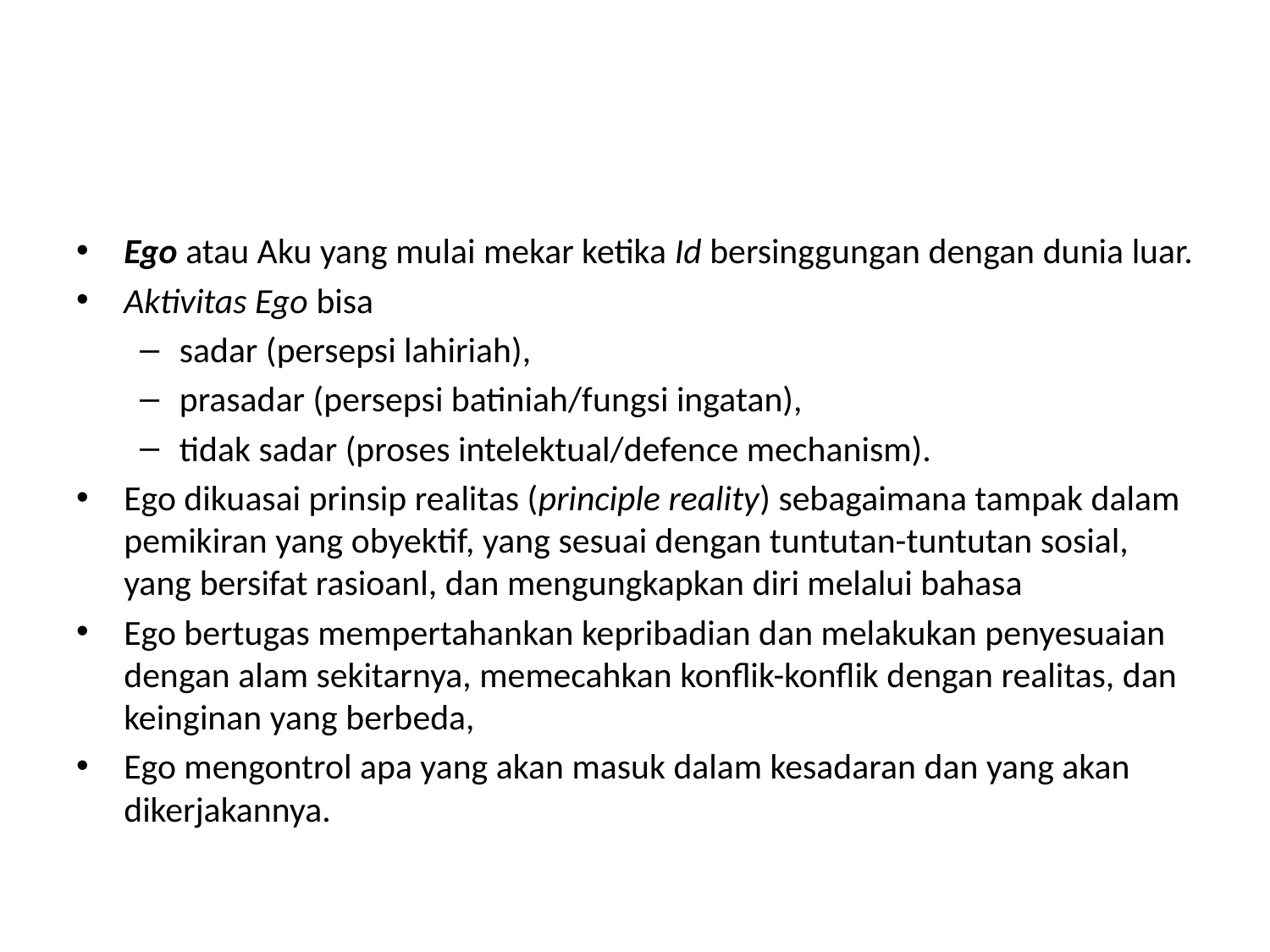

#
Ego atau Aku yang mulai mekar ketika Id bersinggungan dengan dunia luar.
Aktivitas Ego bisa
sadar (persepsi lahiriah),
prasadar (persepsi batiniah/fungsi ingatan),
tidak sadar (proses intelektual/defence mechanism).
Ego dikuasai prinsip realitas (principle reality) sebagaimana tampak dalam pemikiran yang obyektif, yang sesuai dengan tuntutan-tuntutan sosial, yang bersifat rasioanl, dan mengungkapkan diri melalui bahasa
Ego bertugas mempertahankan kepribadian dan melakukan penyesuaian dengan alam sekitarnya, memecahkan konflik-konflik dengan realitas, dan keinginan yang berbeda,
Ego mengontrol apa yang akan masuk dalam kesadaran dan yang akan dikerjakannya.